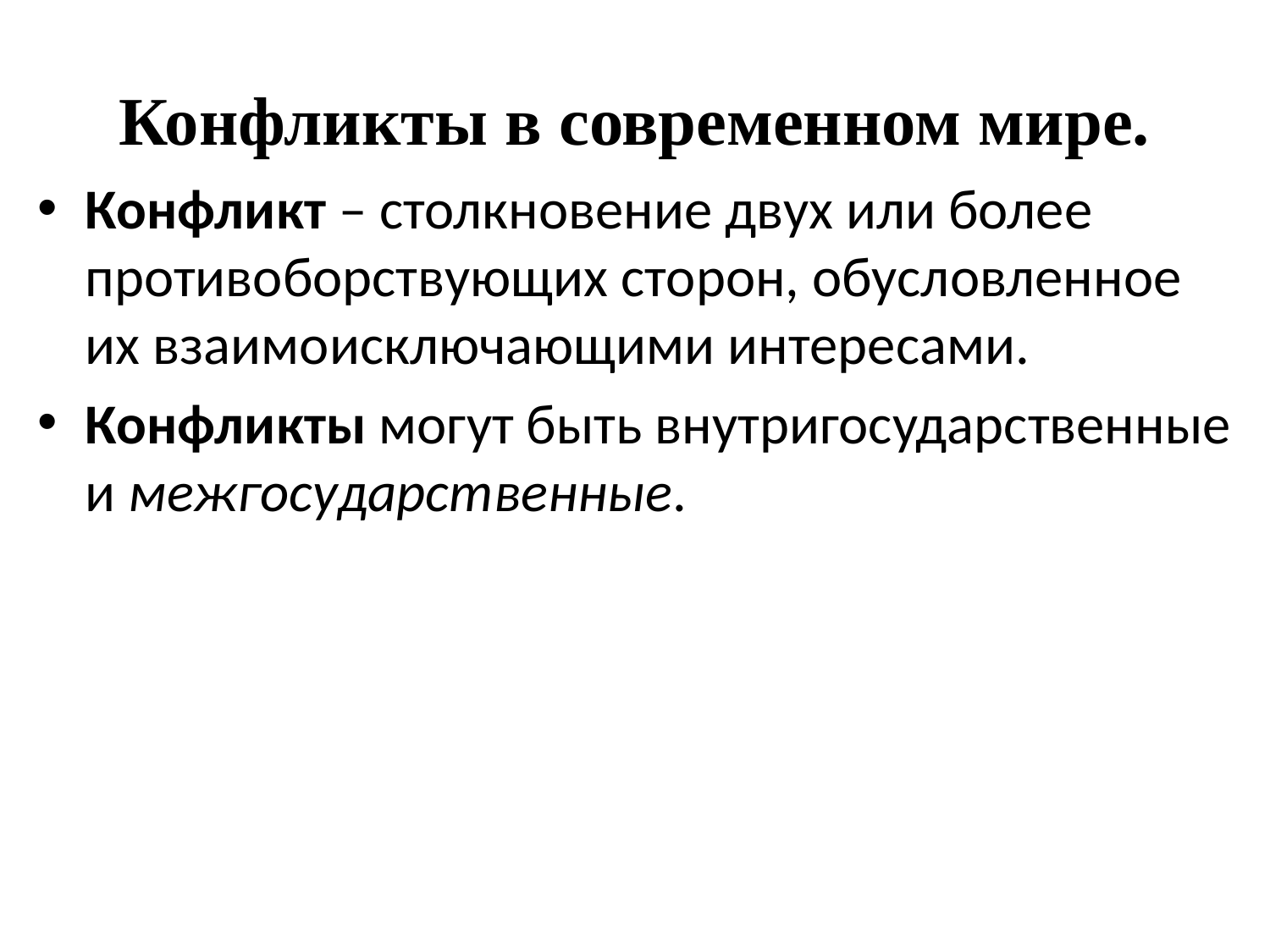

# Конфликты в современном мире.
Конфликт – столкновение двух или более противоборствующих сторон, обусловленное их взаимоисключающими интересами.
Конфликты могут быть внутригосударственные и межгосударственные.